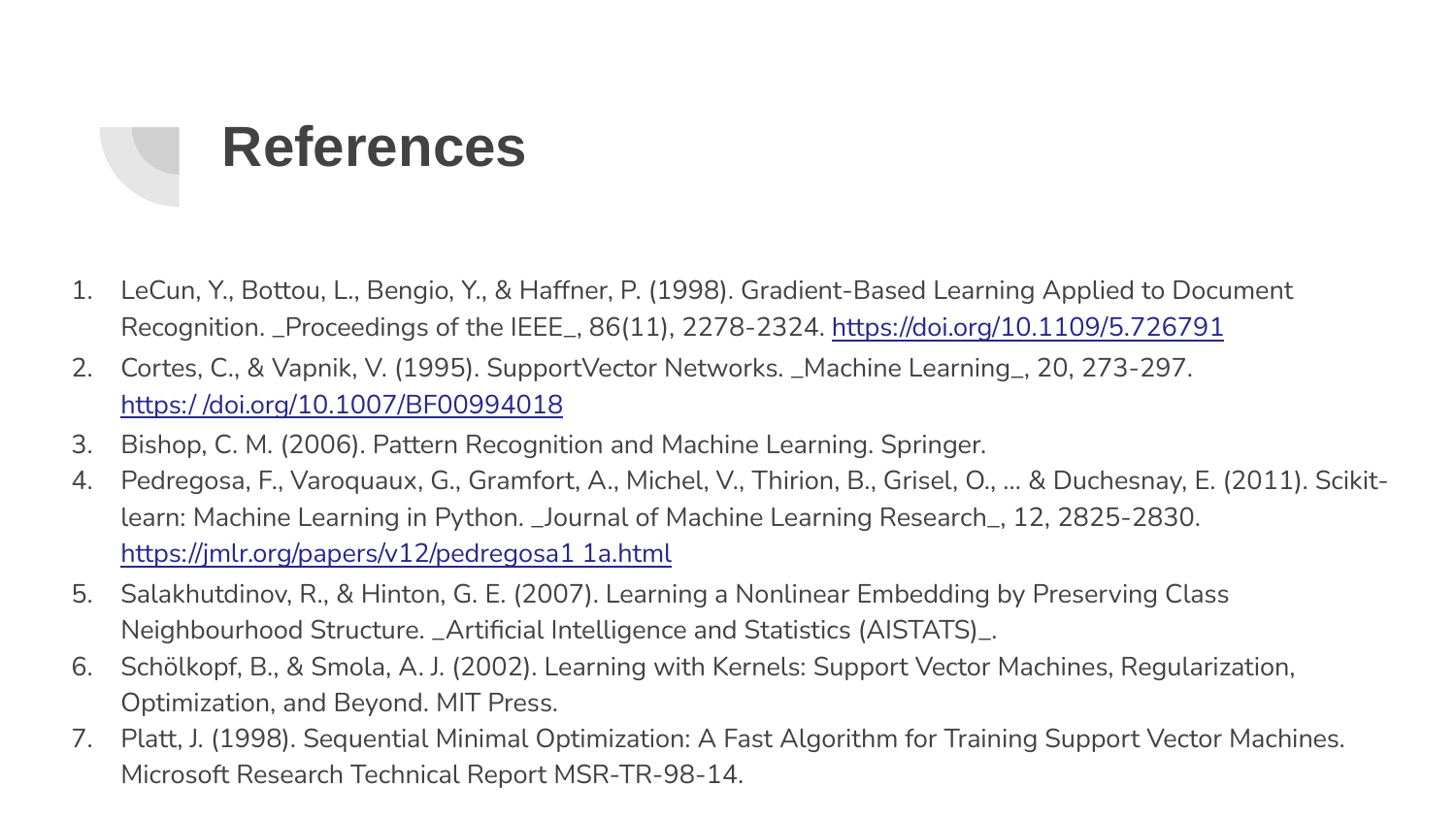

# References
LeCun, Y., Bottou, L., Bengio, Y., & Haffner, P. (1998). Gradient-Based Learning Applied to Document Recognition. _Proceedings of the IEEE_, 86(11), 2278-2324. https://doi.org/10.1109/5.726791
Cortes, C., & Vapnik, V. (1995). SupportVector Networks. _Machine Learning_, 20, 273-297. https:/ /doi.org/10.1007/BF00994018
Bishop, C. M. (2006). Pattern Recognition and Machine Learning. Springer.
Pedregosa, F., Varoquaux, G., Gramfort, A., Michel, V., Thirion, B., Grisel, O., ... & Duchesnay, E. (2011). Scikit-learn: Machine Learning in Python. _Journal of Machine Learning Research_, 12, 2825-2830. https://jmlr.org/papers/v12/pedregosa1 1a.html
Salakhutdinov, R., & Hinton, G. E. (2007). Learning a Nonlinear Embedding by Preserving Class Neighbourhood Structure. _Artificial Intelligence and Statistics (AISTATS)_.
Schölkopf, B., & Smola, A. J. (2002). Learning with Kernels: Support Vector Machines, Regularization, Optimization, and Beyond. MIT Press.
Platt, J. (1998). Sequential Minimal Optimization: A Fast Algorithm for Training Support Vector Machines. Microsoft Research Technical Report MSR-TR-98-14.